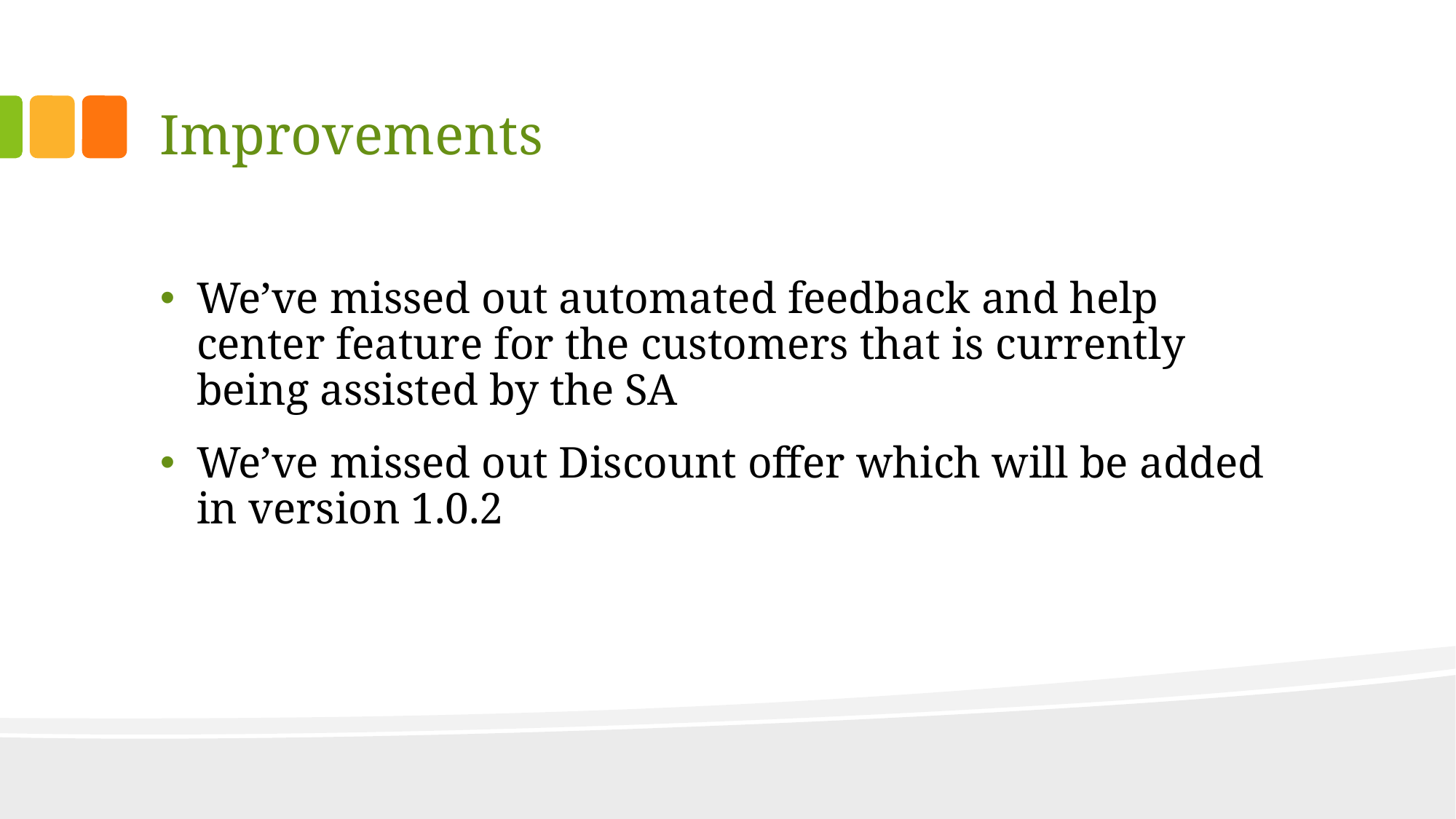

# Improvements

We’ve missed out automated feedback and help center feature for the customers that is currently
being assisted by the SA
We’ve missed out Discount offer which will be added in version 1.0.2